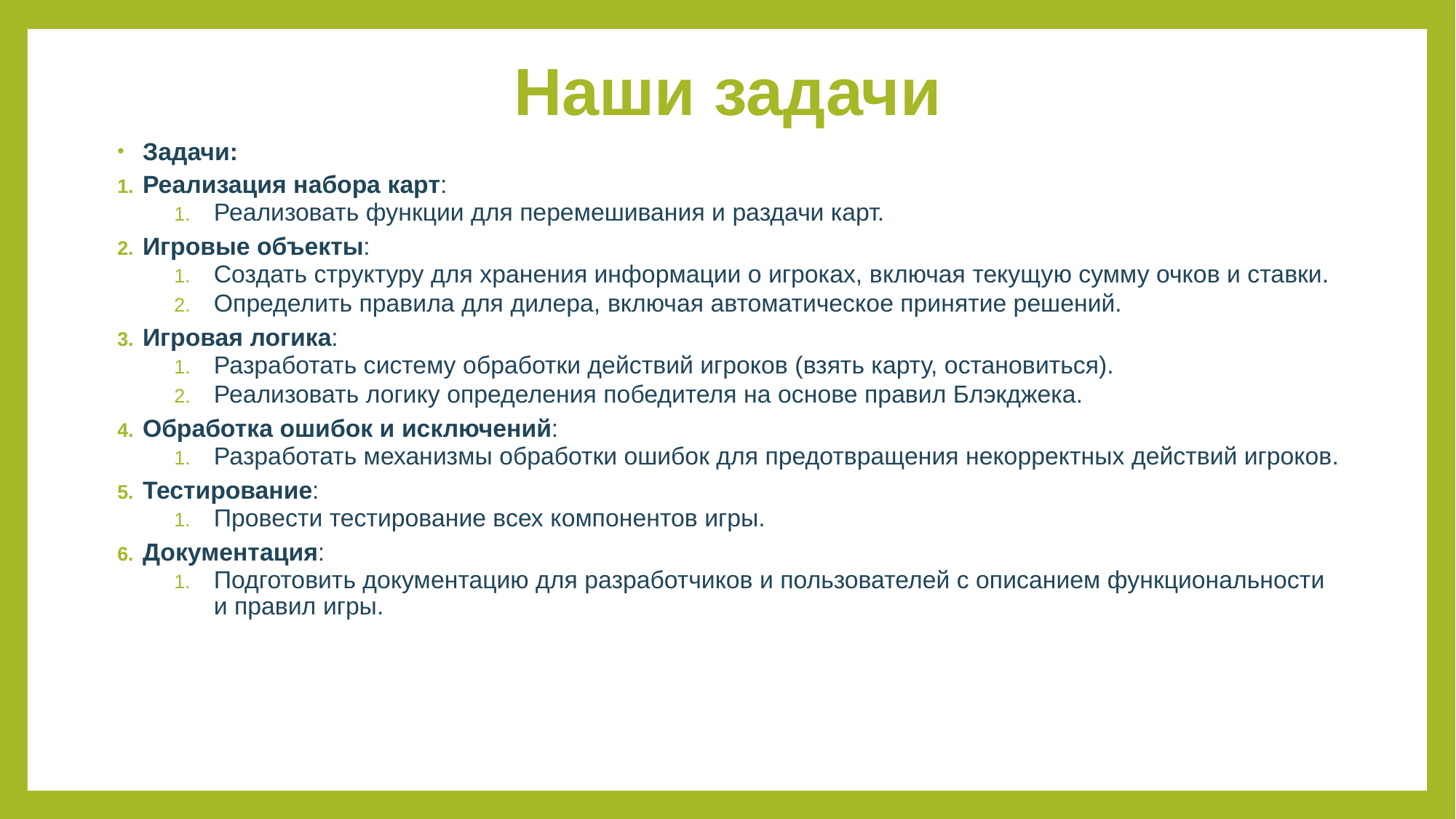

# Наши задачи
Задачи:
Реализация набора карт:
Реализовать функции для перемешивания и раздачи карт.
Игровые объекты:
Создать структуру для хранения информации о игроках, включая текущую сумму очков и ставки.
Определить правила для дилера, включая автоматическое принятие решений.
Игровая логика:
Разработать систему обработки действий игроков (взять карту, остановиться).
Реализовать логику определения победителя на основе правил Блэкджека.
Обработка ошибок и исключений:
Разработать механизмы обработки ошибок для предотвращения некорректных действий игроков.
Тестирование:
Провести тестирование всех компонентов игры.
Документация:
Подготовить документацию для разработчиков и пользователей с описанием функциональности и правил игры.